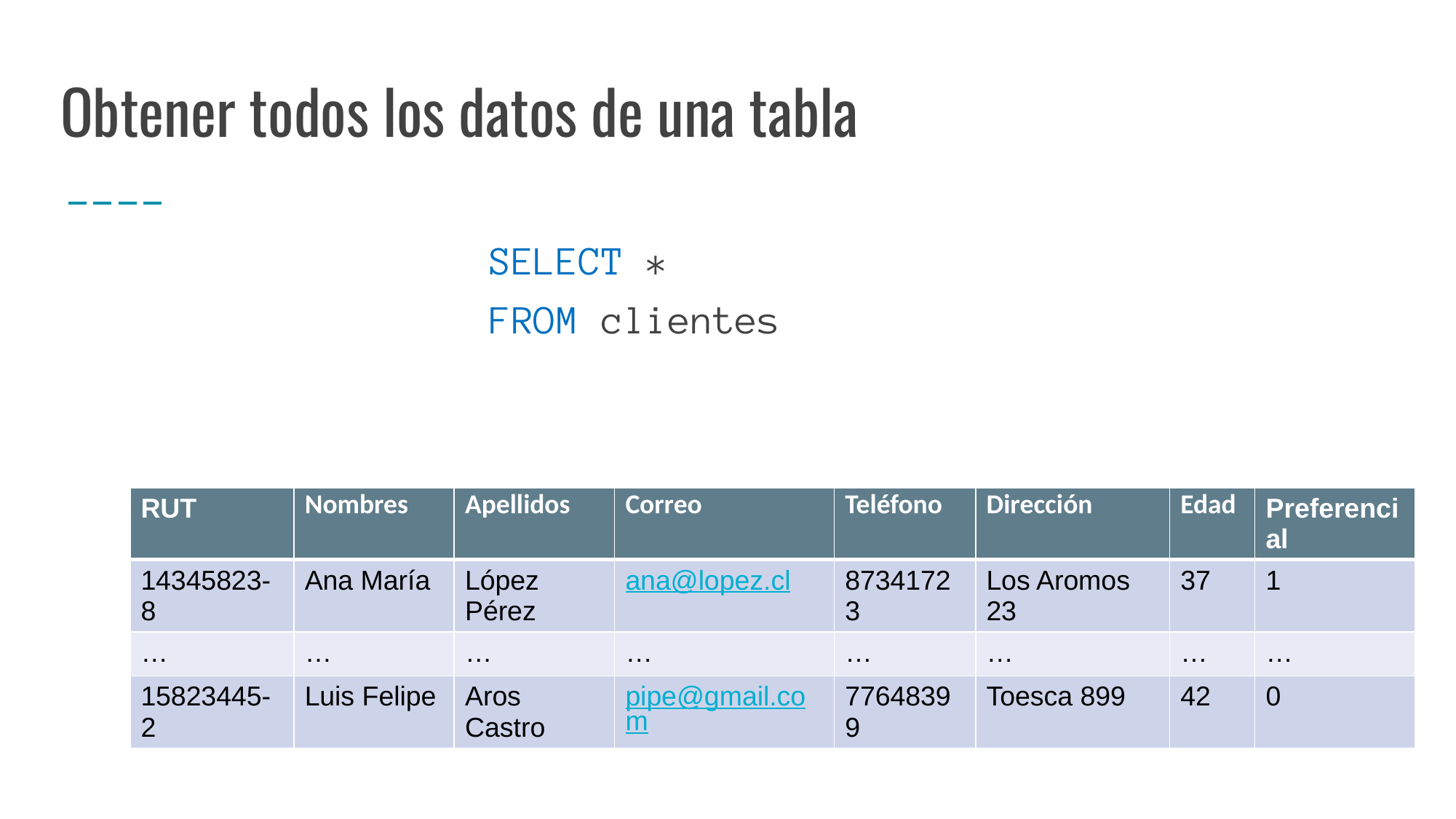

# Obtener todos los datos de una tabla
SELECT *
FROM clientes
| RUT | Nombres | Apellidos | Correo | Teléfono | Dirección | Edad | Preferencial |
| --- | --- | --- | --- | --- | --- | --- | --- |
| 14345823-8 | Ana María | López Pérez | ana@lopez.cl | 87341723 | Los Aromos 23 | 37 | 1 |
| … | … | … | … | … | … | … | … |
| 15823445-2 | Luis Felipe | Aros Castro | pipe@gmail.com | 77648399 | Toesca 899 | 42 | 0 |